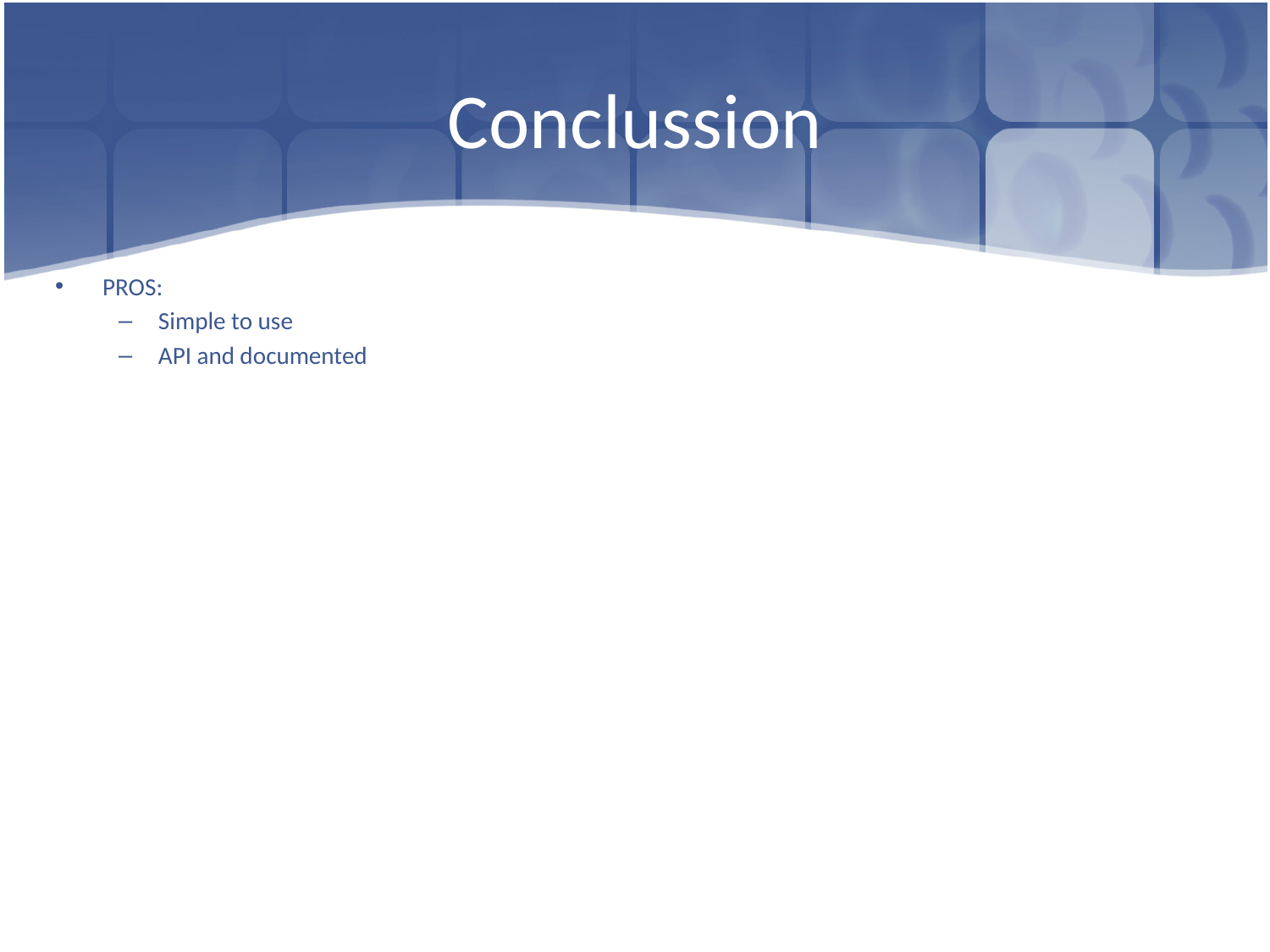

# Conclussion
PROS:
Simple to use
API and documented